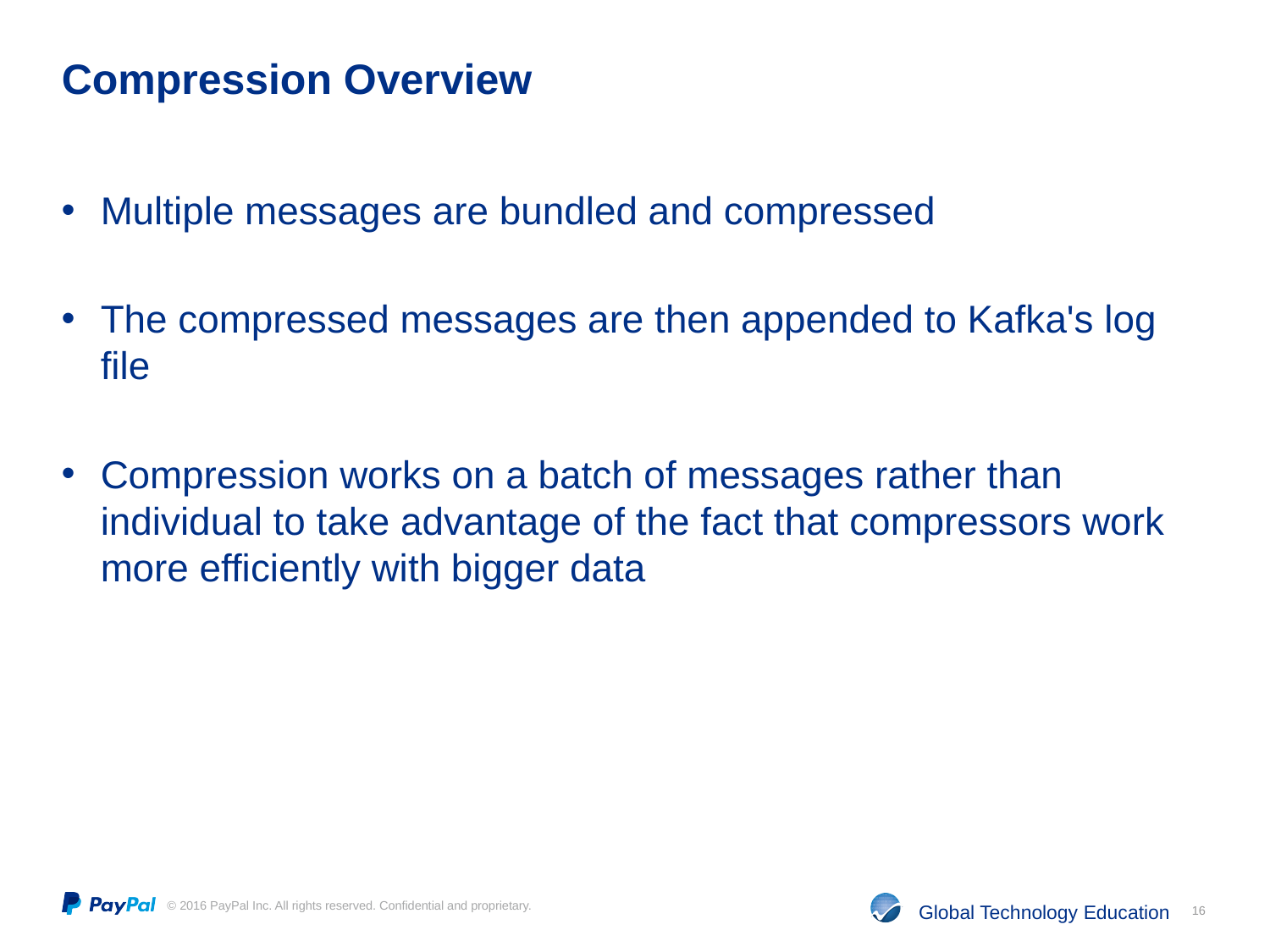

# Compression Overview
Multiple messages are bundled and compressed

The compressed messages are then appended to Kafka's log file

Compression works on a batch of messages rather than individual to take advantage of the fact that compressors work more efficiently with bigger data
16